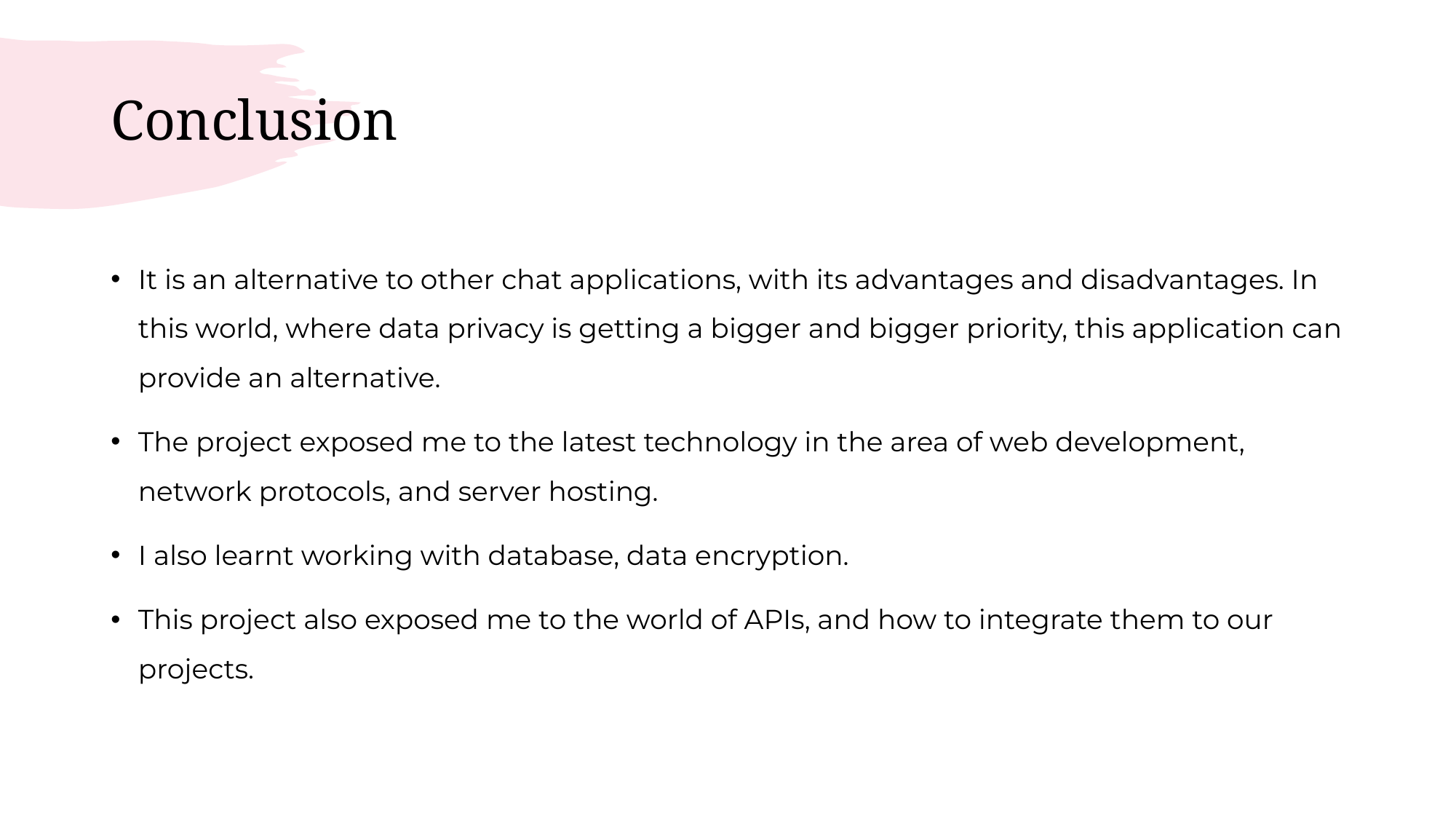

# Conclusion
It is an alternative to other chat applications, with its advantages and disadvantages. In this world, where data privacy is getting a bigger and bigger priority, this application can provide an alternative.
The project exposed me to the latest technology in the area of web development, network protocols, and server hosting.
I also learnt working with database, data encryption.
This project also exposed me to the world of APIs, and how to integrate them to our projects.